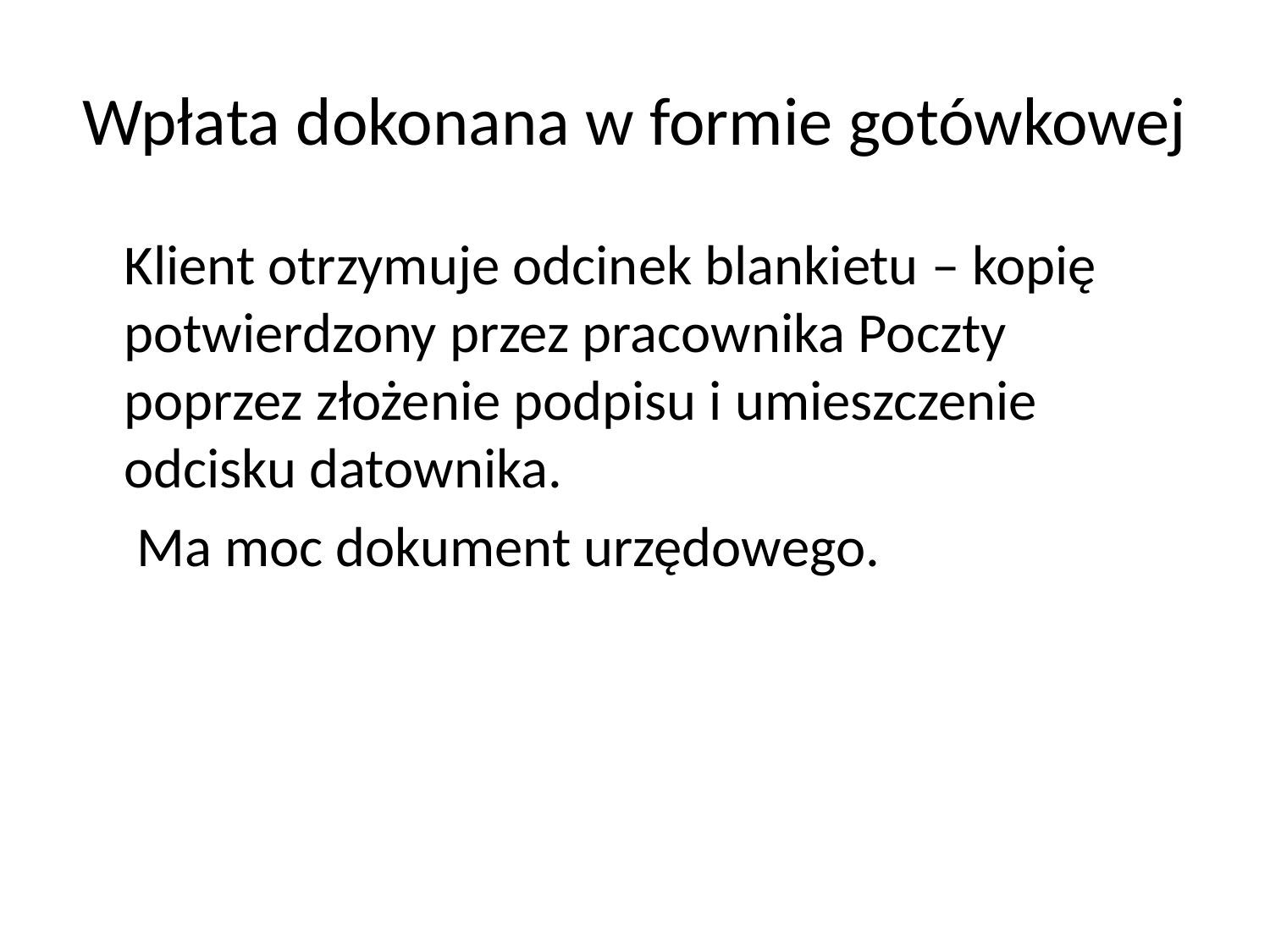

# Wpłata dokonana w formie gotówkowej
	Klient otrzymuje odcinek blankietu – kopię potwierdzony przez pracownika Poczty poprzez złożenie podpisu i umieszczenie odcisku datownika.
	 Ma moc dokument urzędowego.